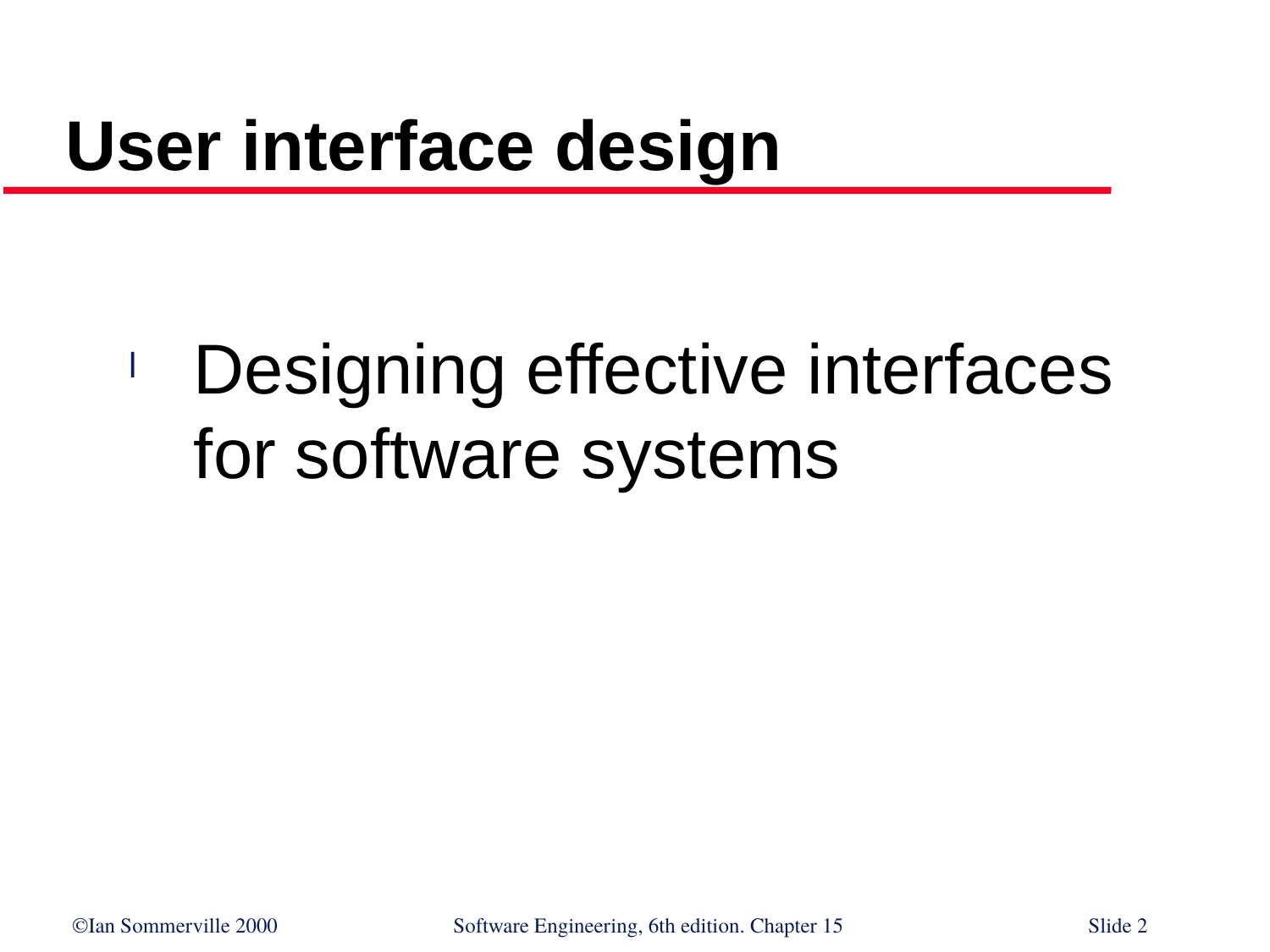

# User interface design
Designing effective interfaces
for software systems